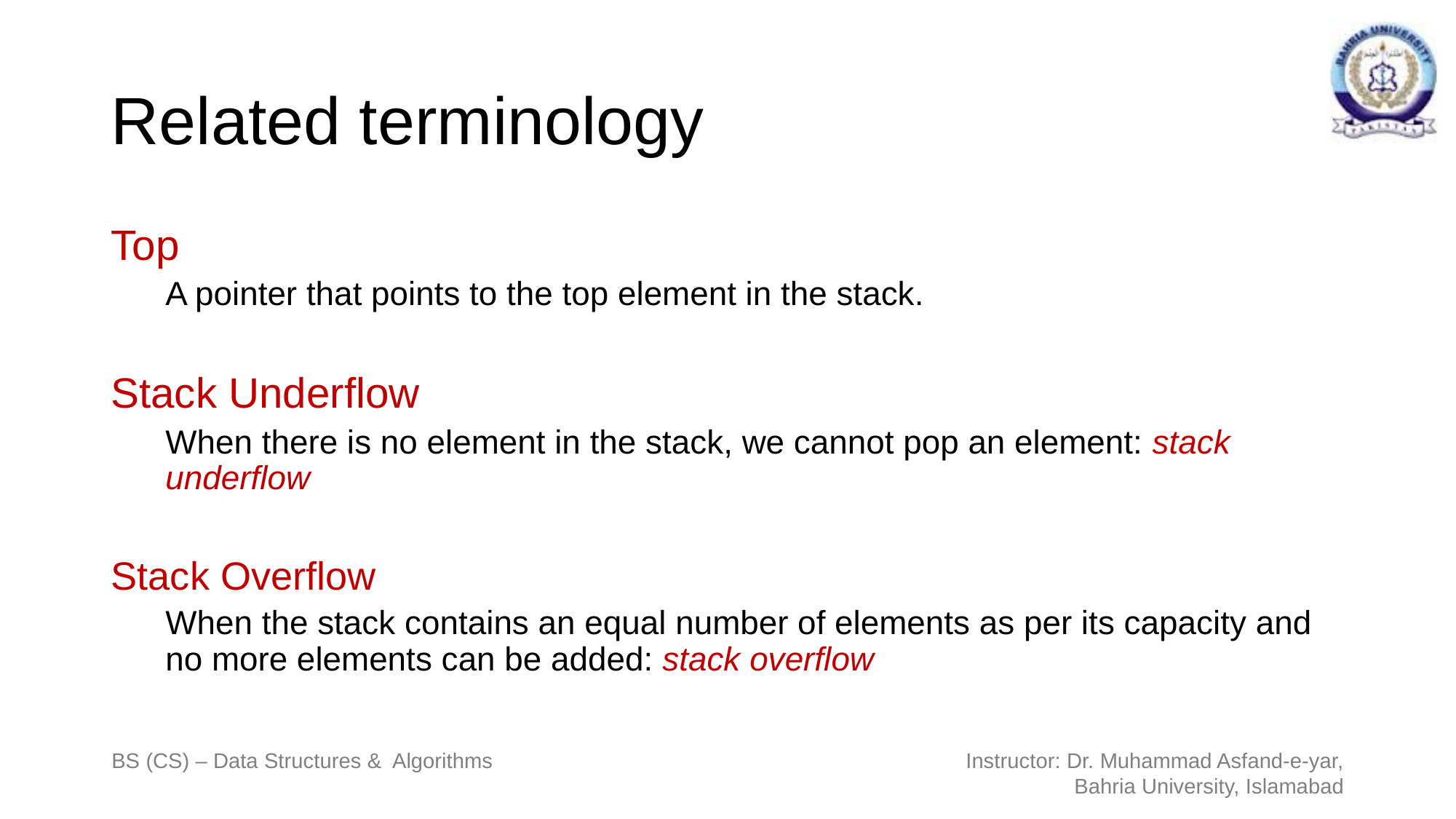

# Related terminology
Top
A pointer that points to the top element in the stack.

Stack Underflow
When there is no element in the stack, we cannot pop an element: stack underflow

Stack Overflow
When the stack contains an equal number of elements as per its capacity and no more elements can be added: stack overflow